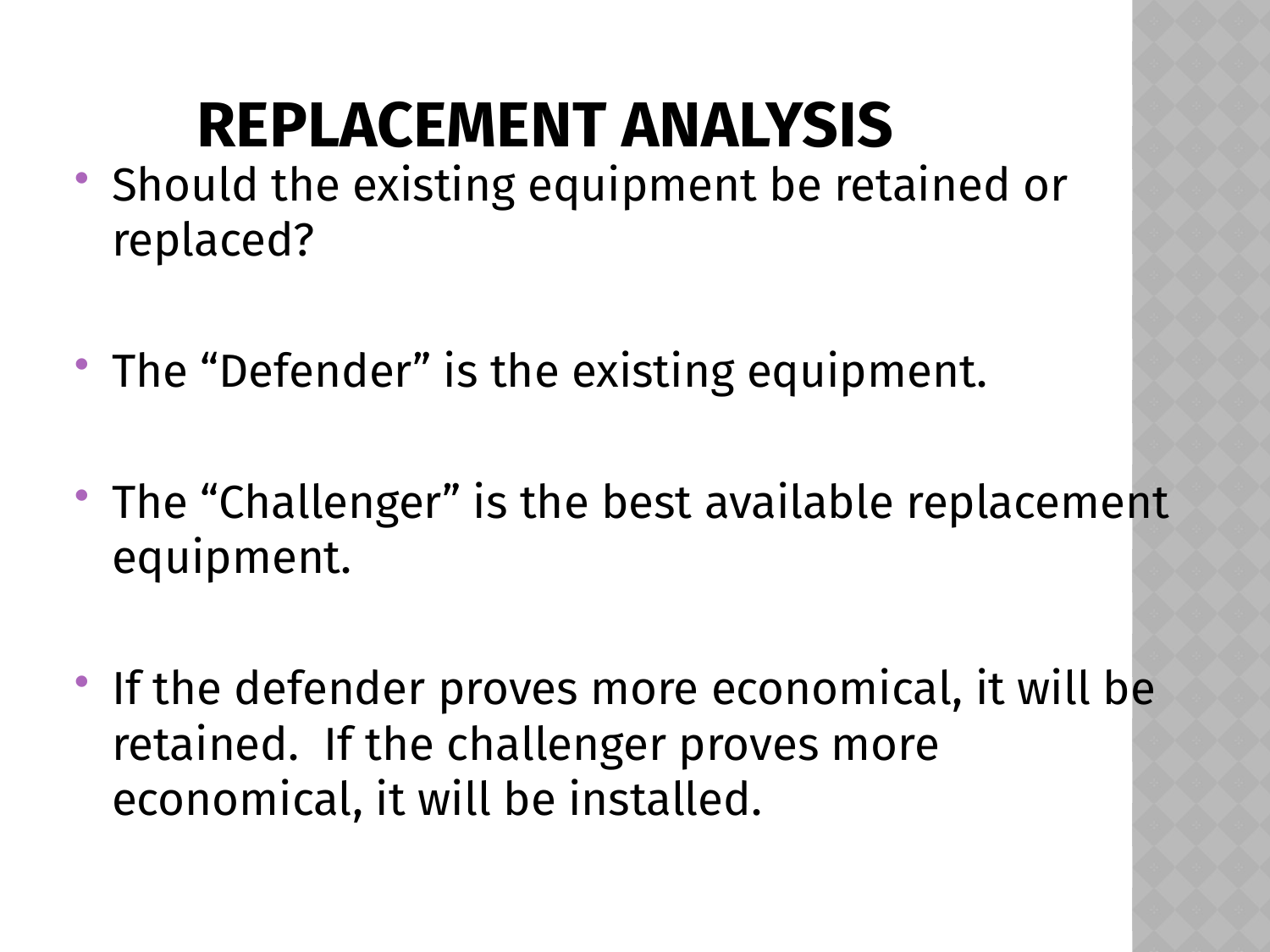

# Replacement Analysis
Should the existing equipment be retained or replaced?

The “Defender” is the existing equipment.

The “Challenger” is the best available replacement equipment.

If the defender proves more economical, it will be retained.  If the challenger proves more economical, it will be installed.